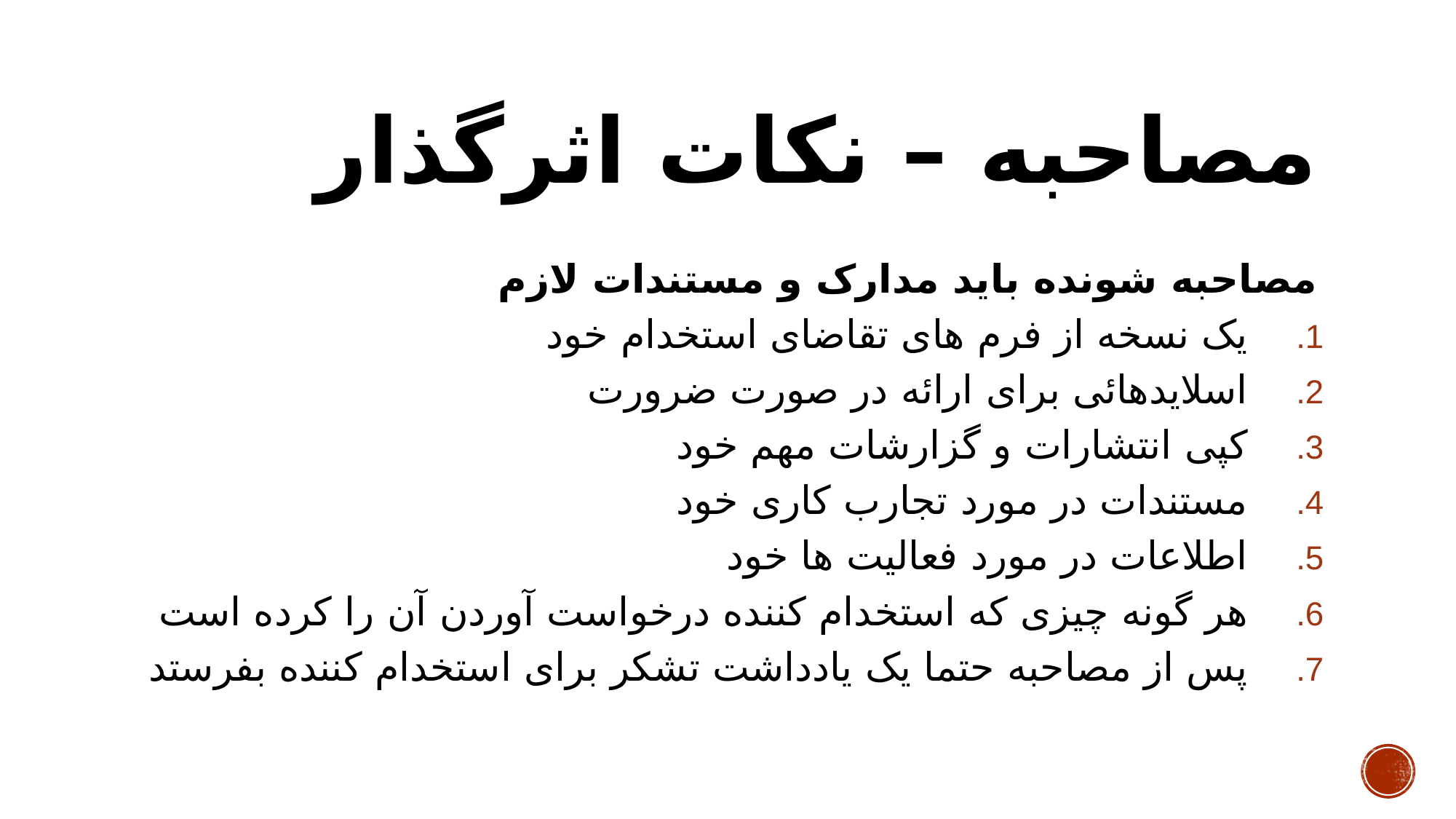

# مصاحبه – نکات اثرگذار
مصاحبه شونده باید مدارک و مستندات لازم
یک نسخه از فرم های تقاضای استخدام خود
اسلایدهائی برای ارائه در صورت ضرورت
کپی انتشارات و گزارشات مهم خود
مستندات در مورد تجارب کاری خود
اطلاعات در مورد فعالیت ها خود
هر گونه چیزی که استخدام کننده درخواست آوردن آن را کرده است
پس از مصاحبه حتما یک یادداشت تشکر برای استخدام کننده بفرستد